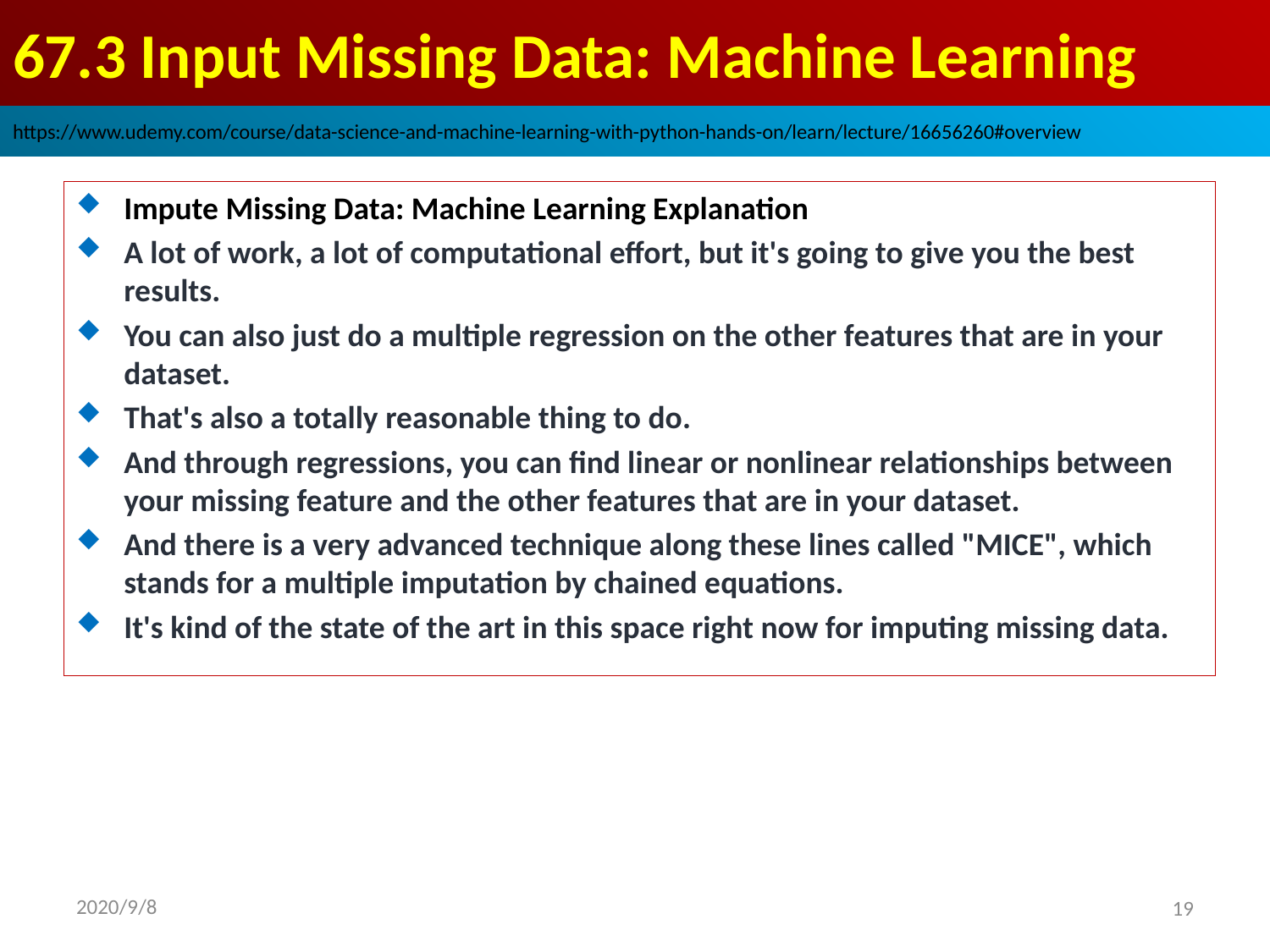

# 67.3 Input Missing Data: Machine Learning
https://www.udemy.com/course/data-science-and-machine-learning-with-python-hands-on/learn/lecture/16656260#overview
Impute Missing Data: Machine Learning Explanation
A lot of work, a lot of computational effort, but it's going to give you the best results.
You can also just do a multiple regression on the other features that are in your dataset.
That's also a totally reasonable thing to do.
And through regressions, you can find linear or nonlinear relationships between your missing feature and the other features that are in your dataset.
And there is a very advanced technique along these lines called "MICE", which stands for a multiple imputation by chained equations.
It's kind of the state of the art in this space right now for imputing missing data.
2020/9/8
19